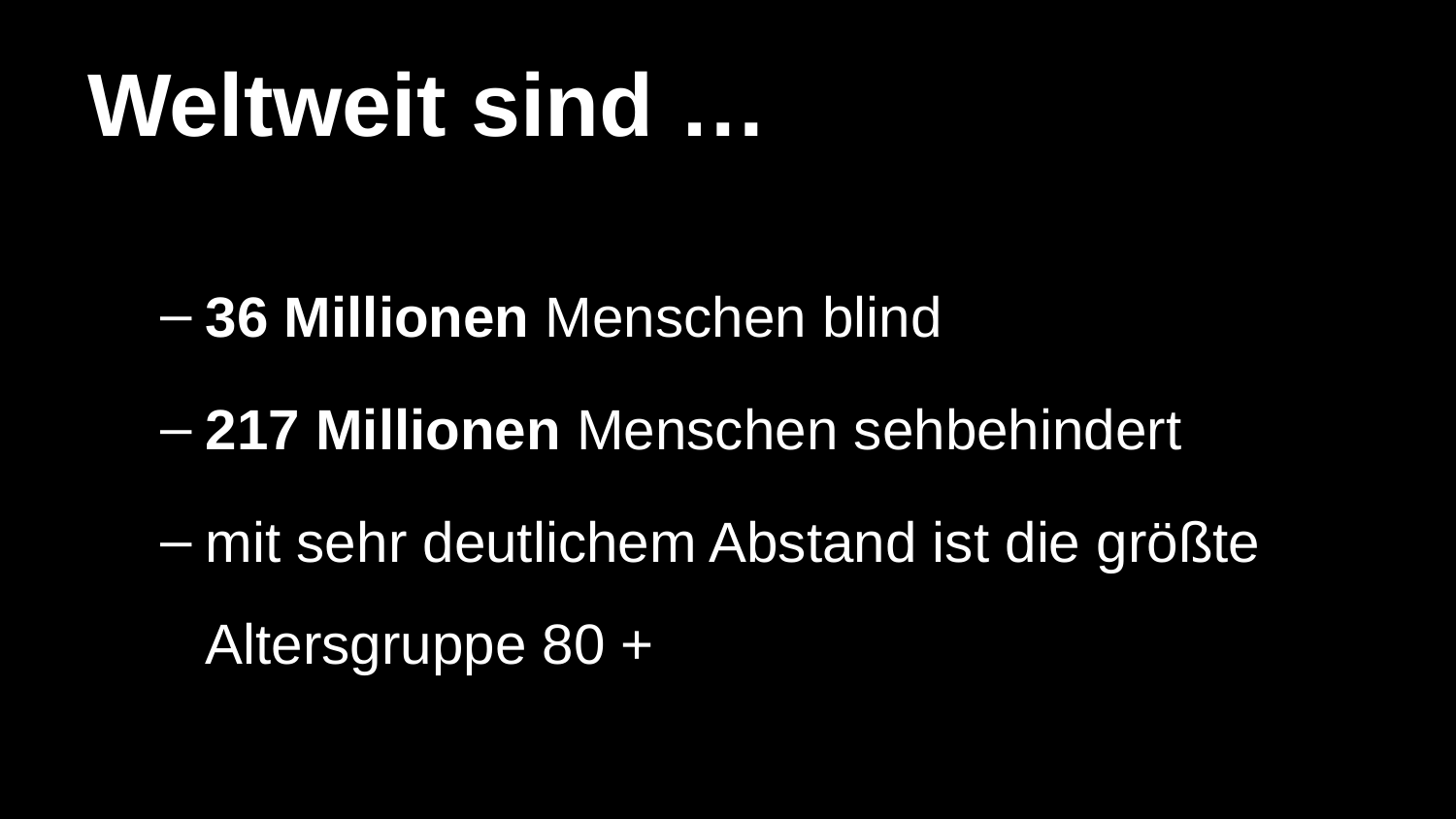

# Weltweit sind …
36 Millionen Menschen blind
217 Millionen Menschen sehbehindert
mit sehr deutlichem Abstand ist die größte Altersgruppe 80 +